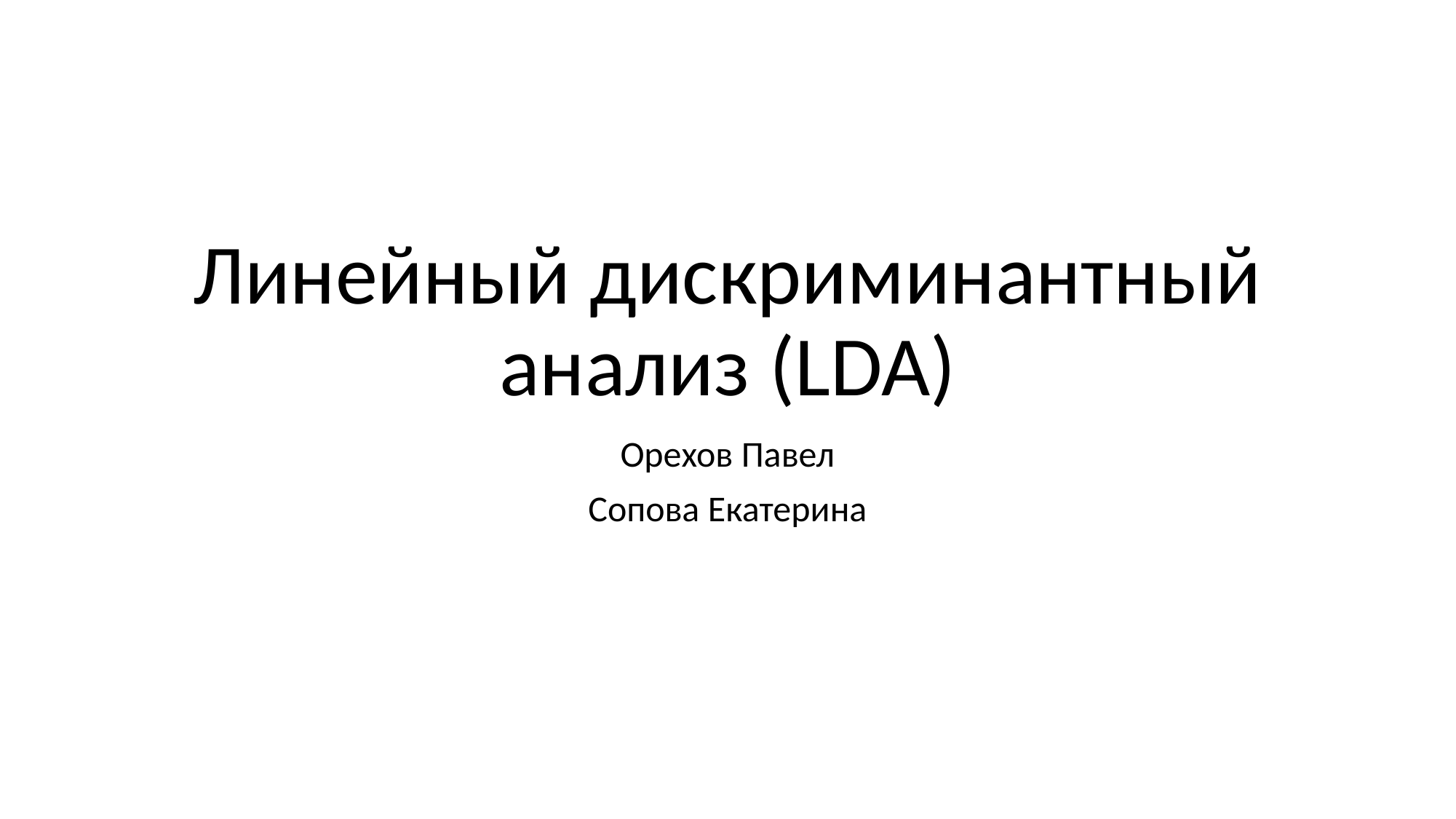

# Линейный дискриминантный анализ (LDA)
Орехов Павел
Сопова Екатерина